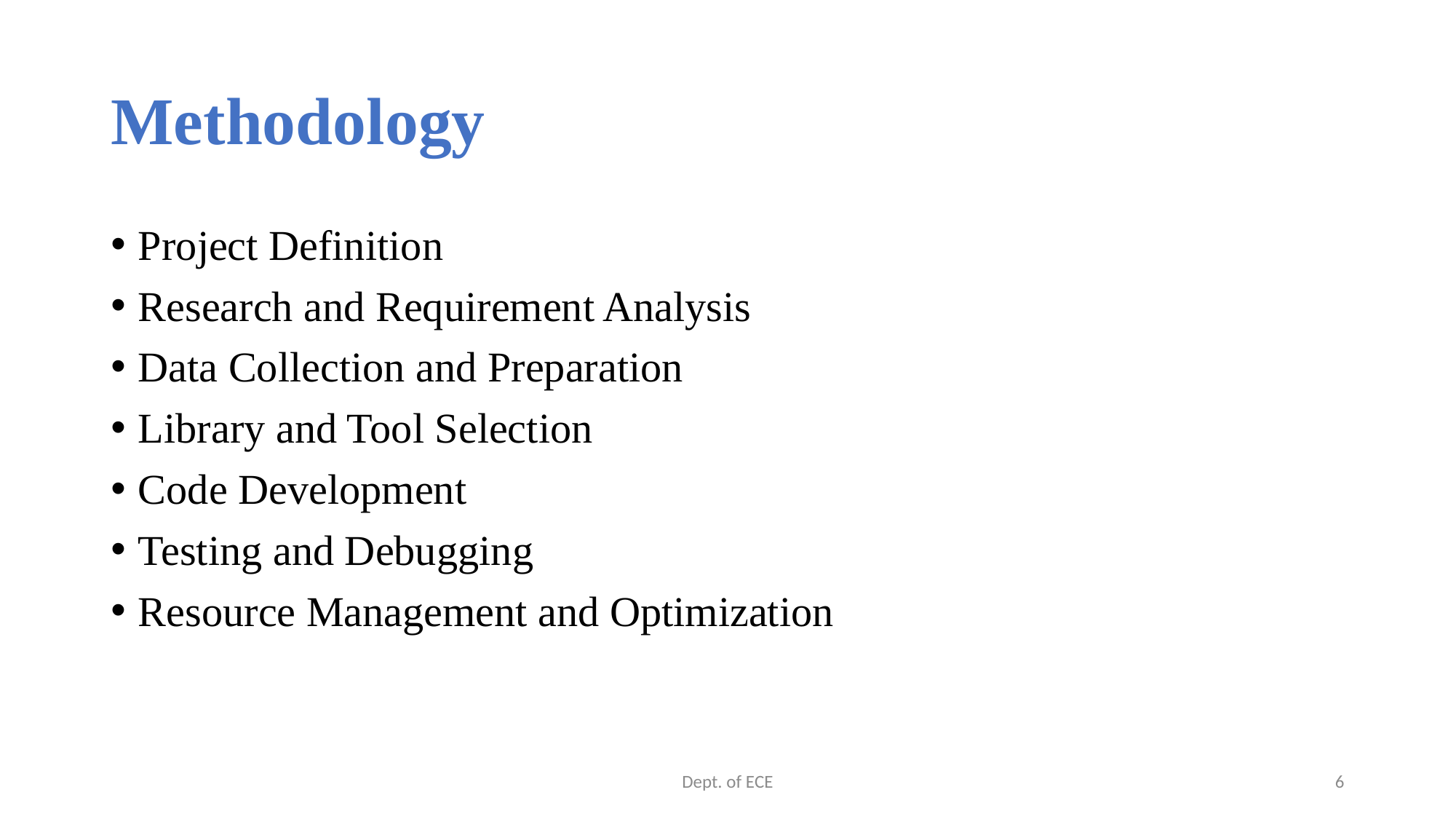

# Methodology
Project Definition
Research and Requirement Analysis
Data Collection and Preparation
Library and Tool Selection
Code Development
Testing and Debugging
Resource Management and Optimization
Dept. of ECE
6